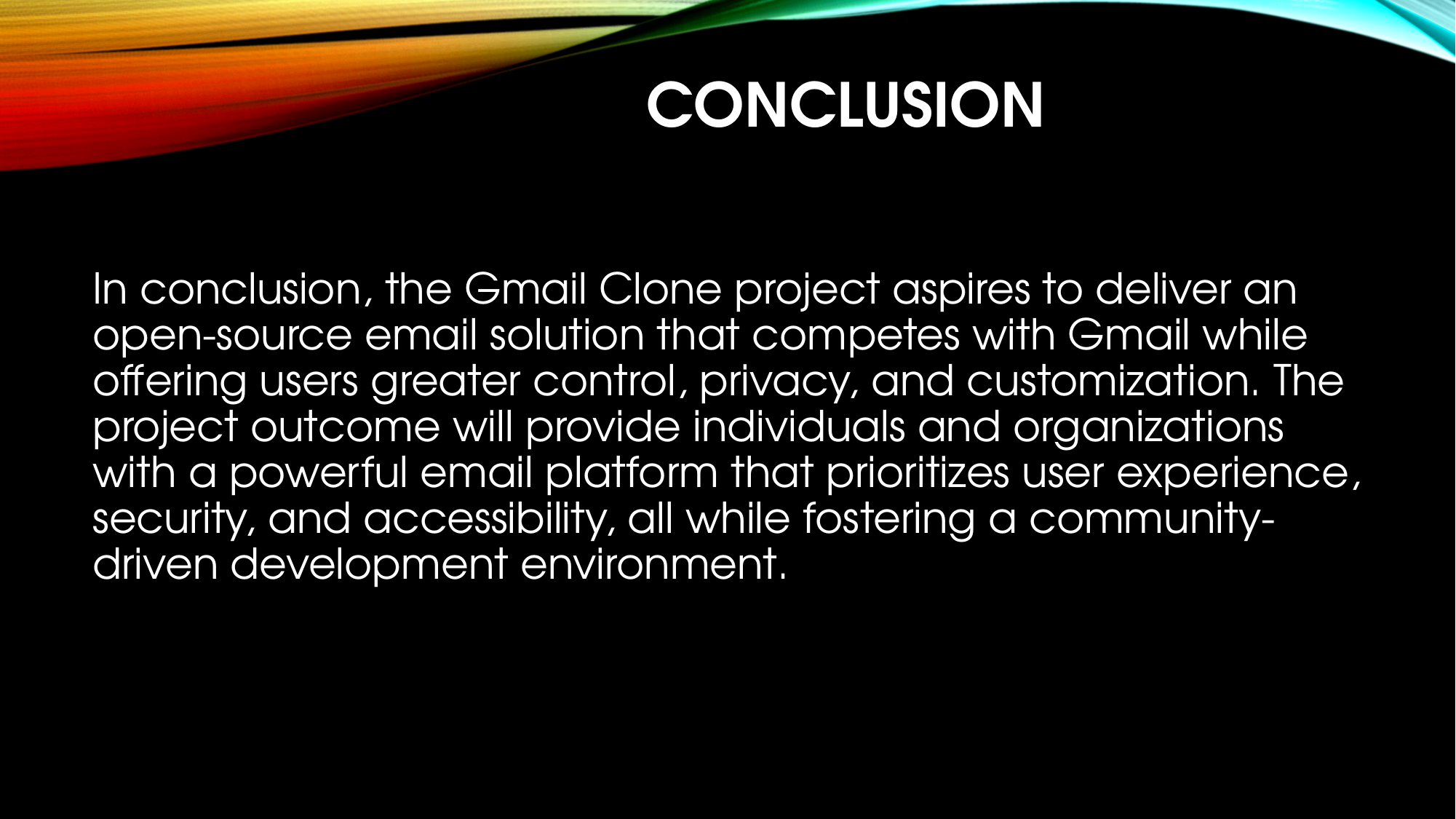

# conclusion
In conclusion, the Gmail Clone project aspires to deliver an open-source email solution that competes with Gmail while offering users greater control, privacy, and customization. The project outcome will provide individuals and organizations with a powerful email platform that prioritizes user experience, security, and accessibility, all while fostering a community-driven development environment.